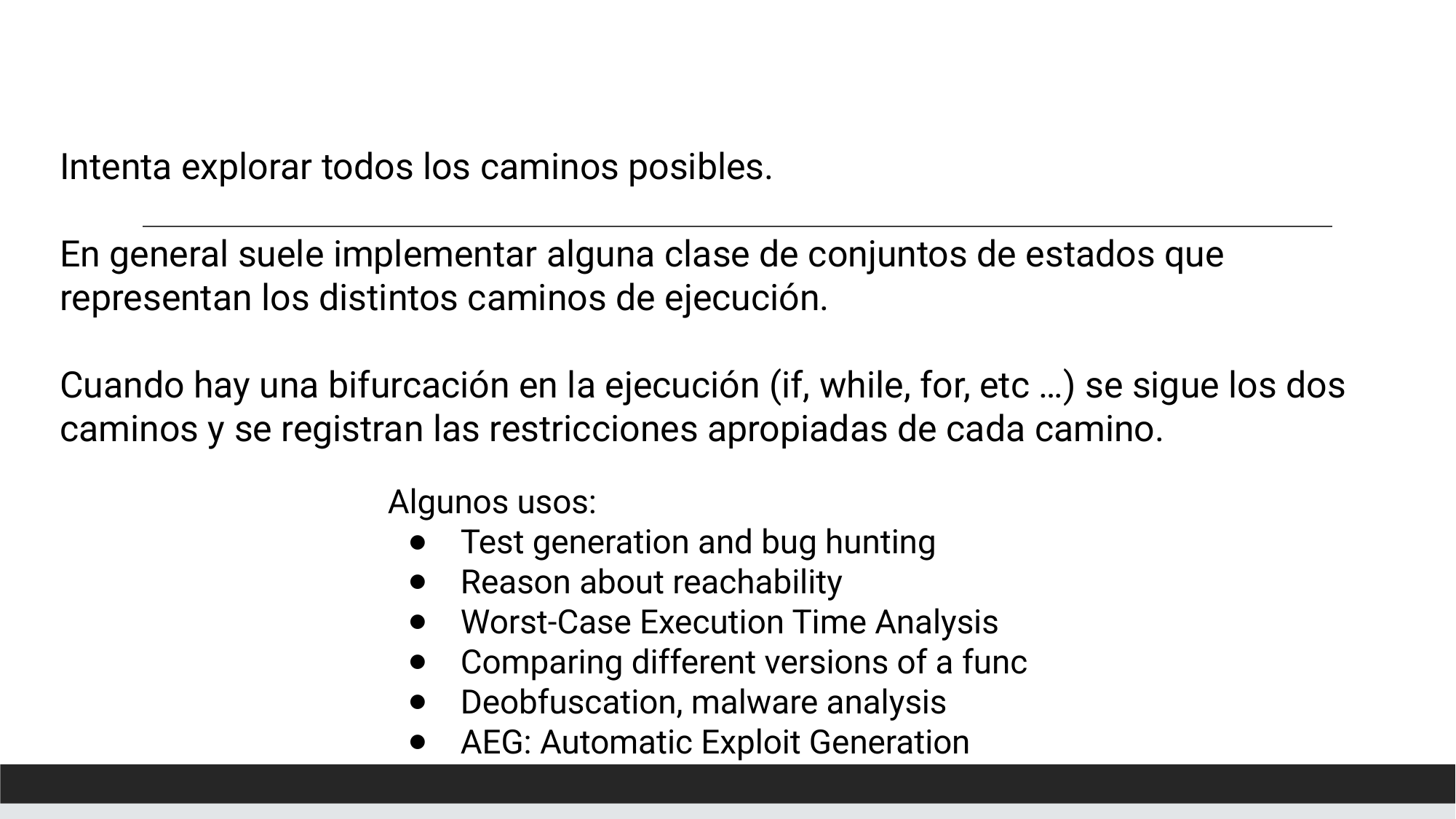

Intenta explorar todos los caminos posibles.

En general suele implementar alguna clase de conjuntos de estados que representan los distintos caminos de ejecución.

Cuando hay una bifurcación en la ejecución (if, while, for, etc …) se sigue los dos caminos y se registran las restricciones apropiadas de cada camino.
Algunos usos:
Test generation and bug hunting
Reason about reachability
Worst-Case Execution Time Analysis
Comparing different versions of a func
Deobfuscation, malware analysis
AEG: Automatic Exploit Generation